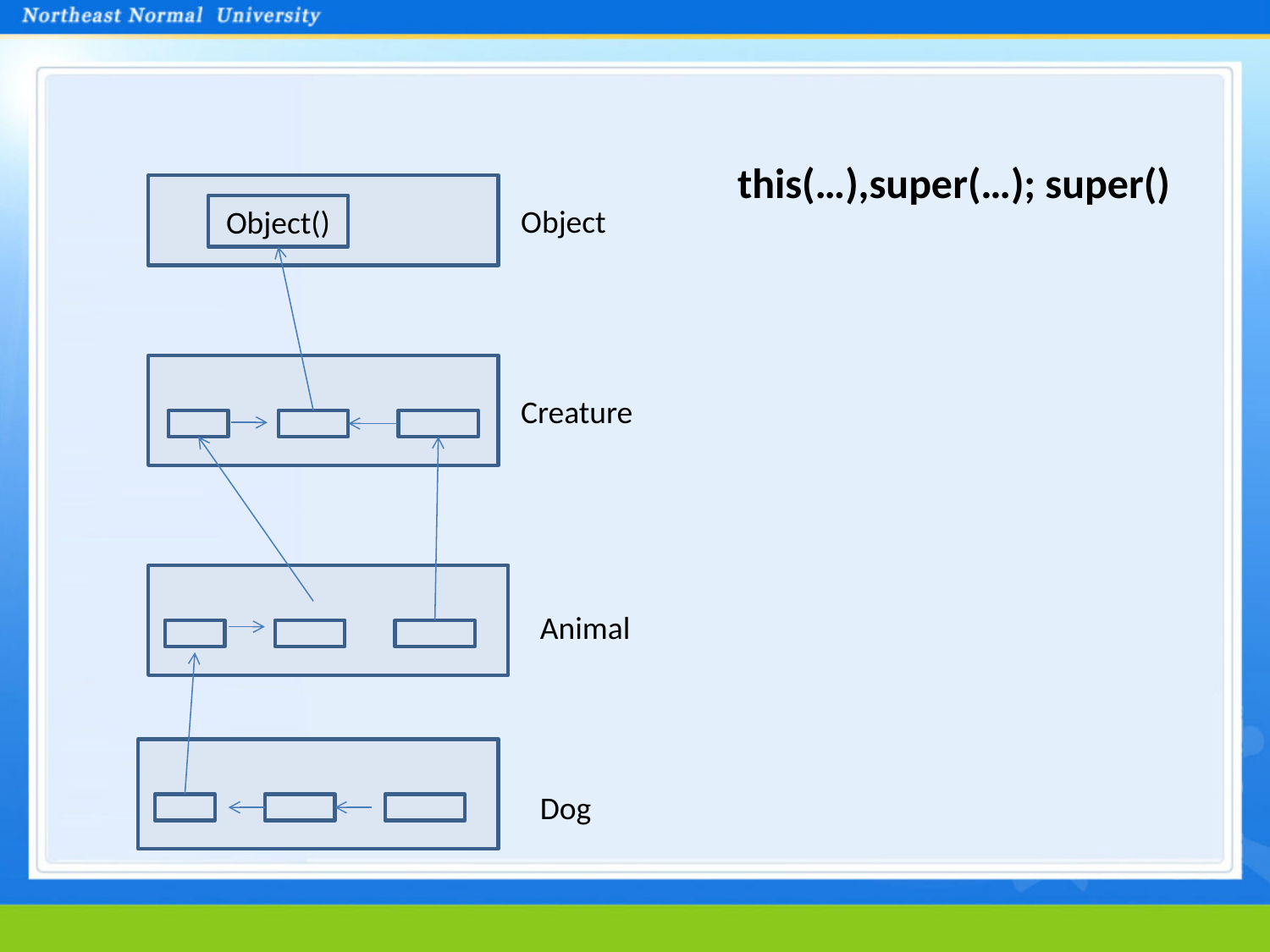

this(…),super(…); super()

Object()
Object

Creature

Animal

Dog